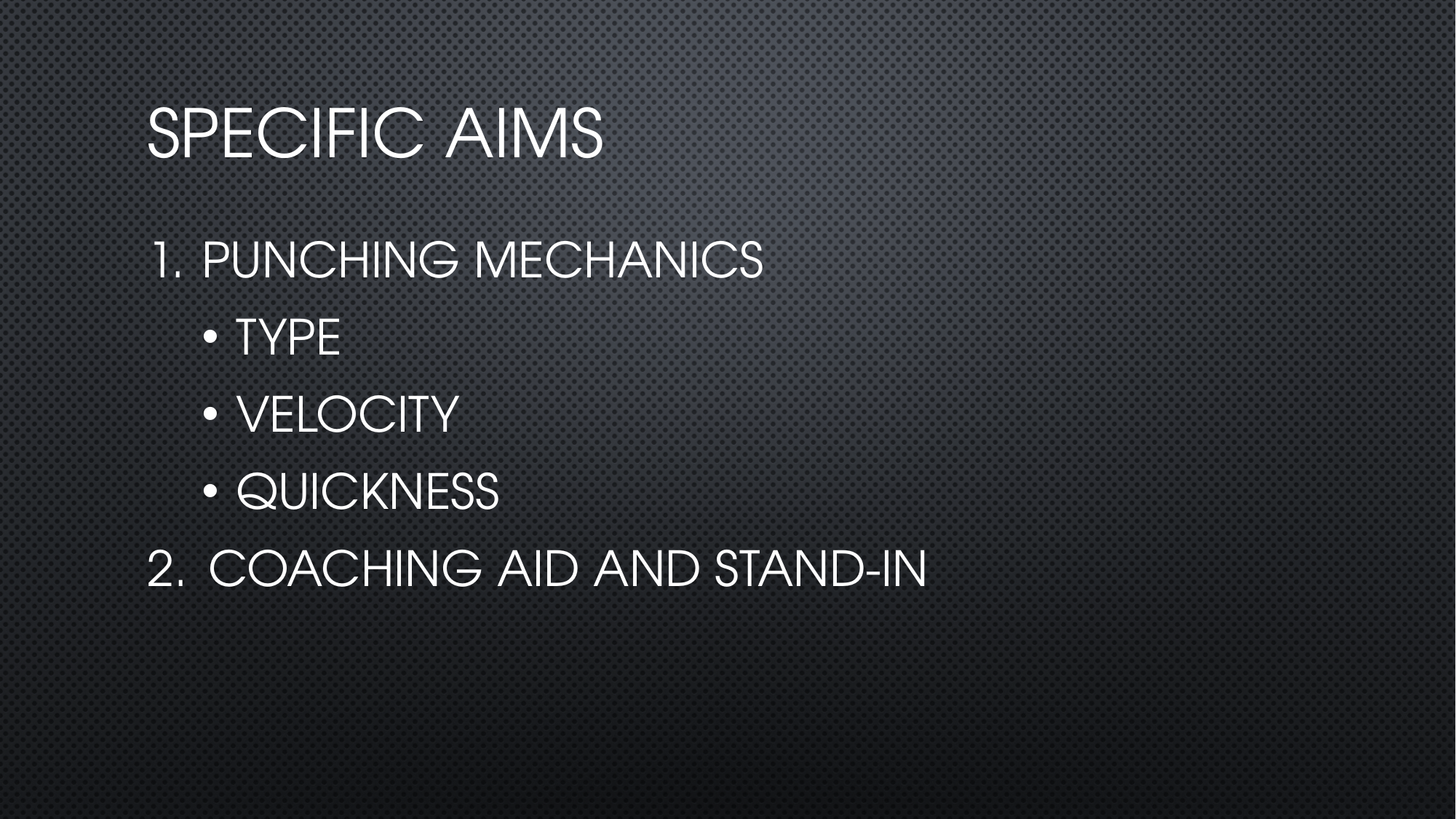

# Specific Aims
Punching Mechanics
Type
Velocity
Quickness
Coaching Aid and Stand-In